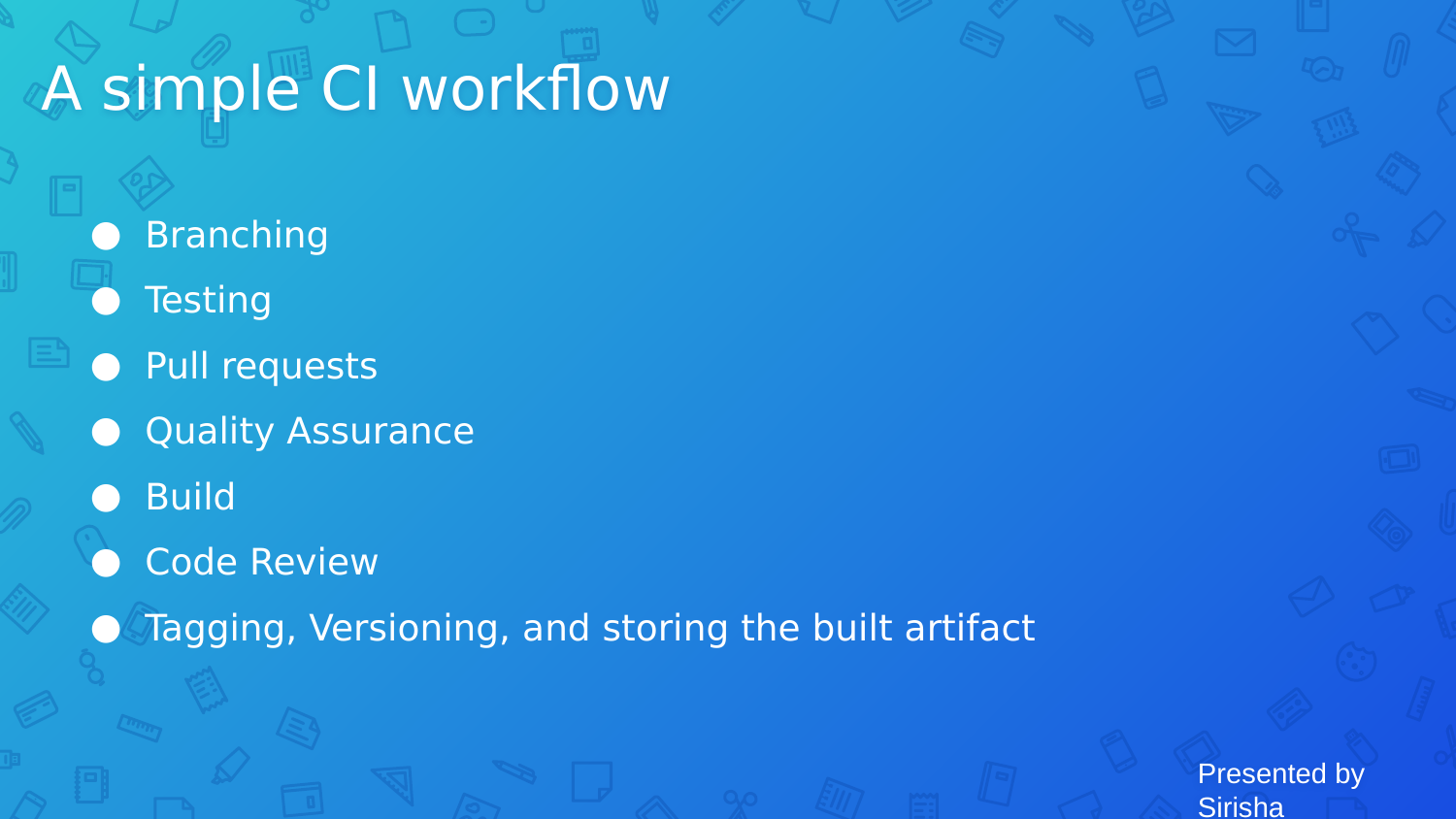

# A simple CI workflow
Branching
Testing
Pull requests
Quality Assurance
Build
Code Review
Tagging, Versioning, and storing the built artifact
Presented by Sirisha